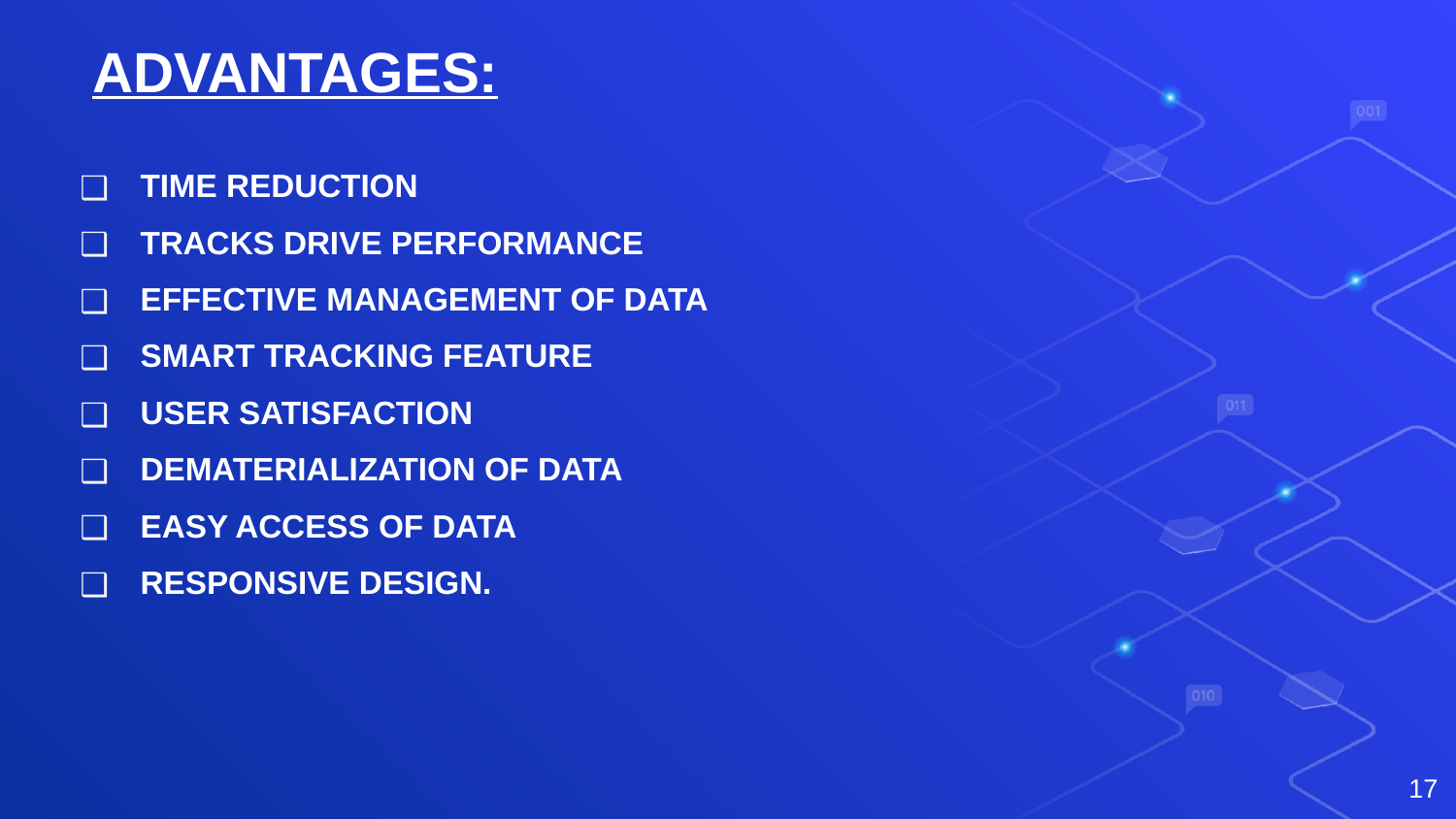

# ADVANTAGES:
TIME REDUCTION
TRACKS DRIVE PERFORMANCE
EFFECTIVE MANAGEMENT OF DATA
SMART TRACKING FEATURE
USER SATISFACTION
DEMATERIALIZATION OF DATA
EASY ACCESS OF DATA
RESPONSIVE DESIGN.

17